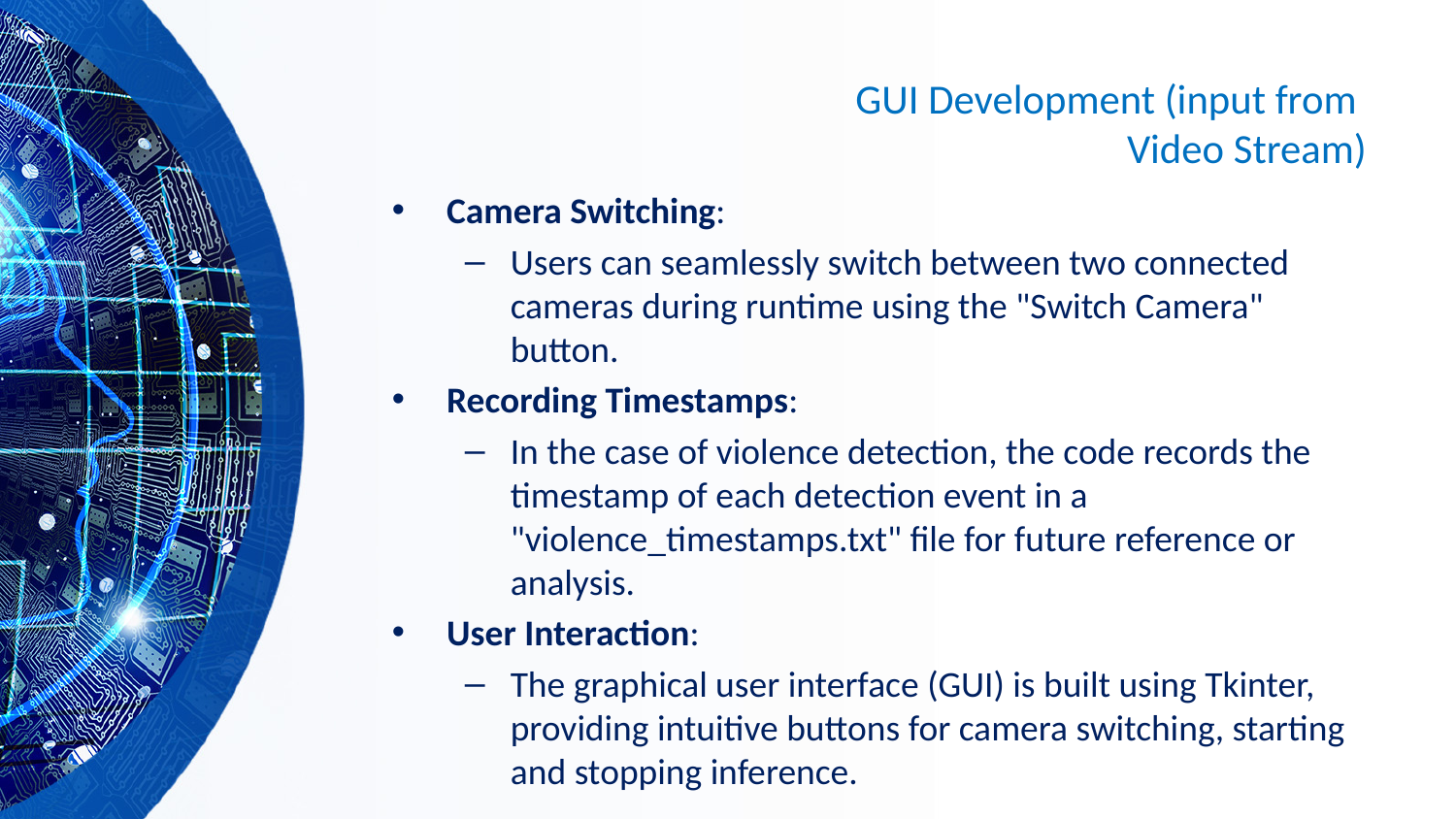

# GUI Development (input from Video Stream)
Camera Switching:
Users can seamlessly switch between two connected cameras during runtime using the "Switch Camera" button.
Recording Timestamps:
In the case of violence detection, the code records the timestamp of each detection event in a "violence_timestamps.txt" file for future reference or analysis.
User Interaction:
The graphical user interface (GUI) is built using Tkinter, providing intuitive buttons for camera switching, starting and stopping inference.